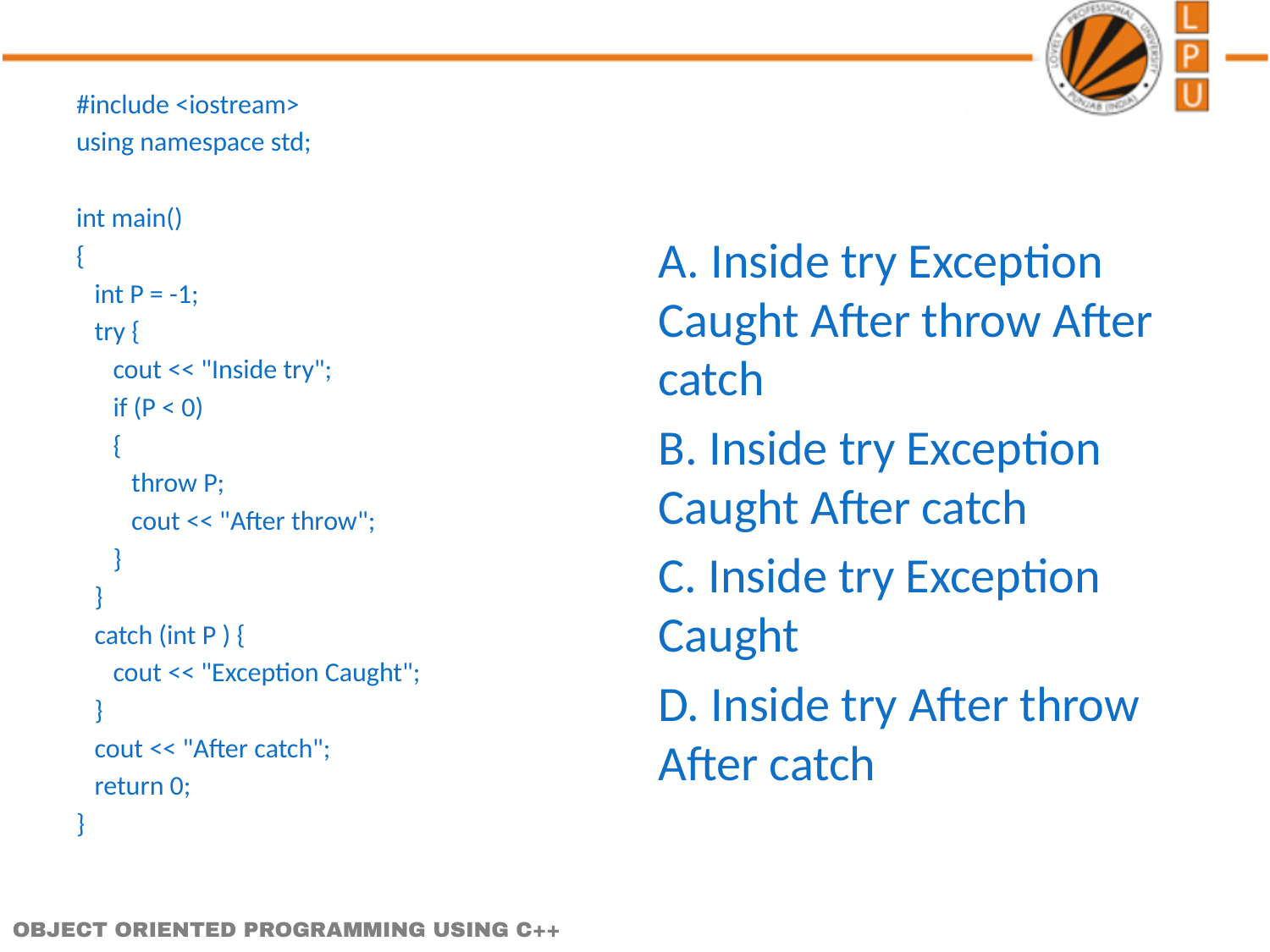

#include <iostream>
using namespace std;

int main()
{
   int P = -1;
   try {
      cout << "Inside try";
      if (P < 0)
      {
         throw P;
         cout << "After throw";
      }
   }
   catch (int P ) {
      cout << "Exception Caught";
   }
   cout << "After catch";
   return 0;
}
A. Inside try Exception Caught After throw After catch
B. Inside try Exception Caught After catch
C. Inside try Exception Caught
D. Inside try After throw After catch